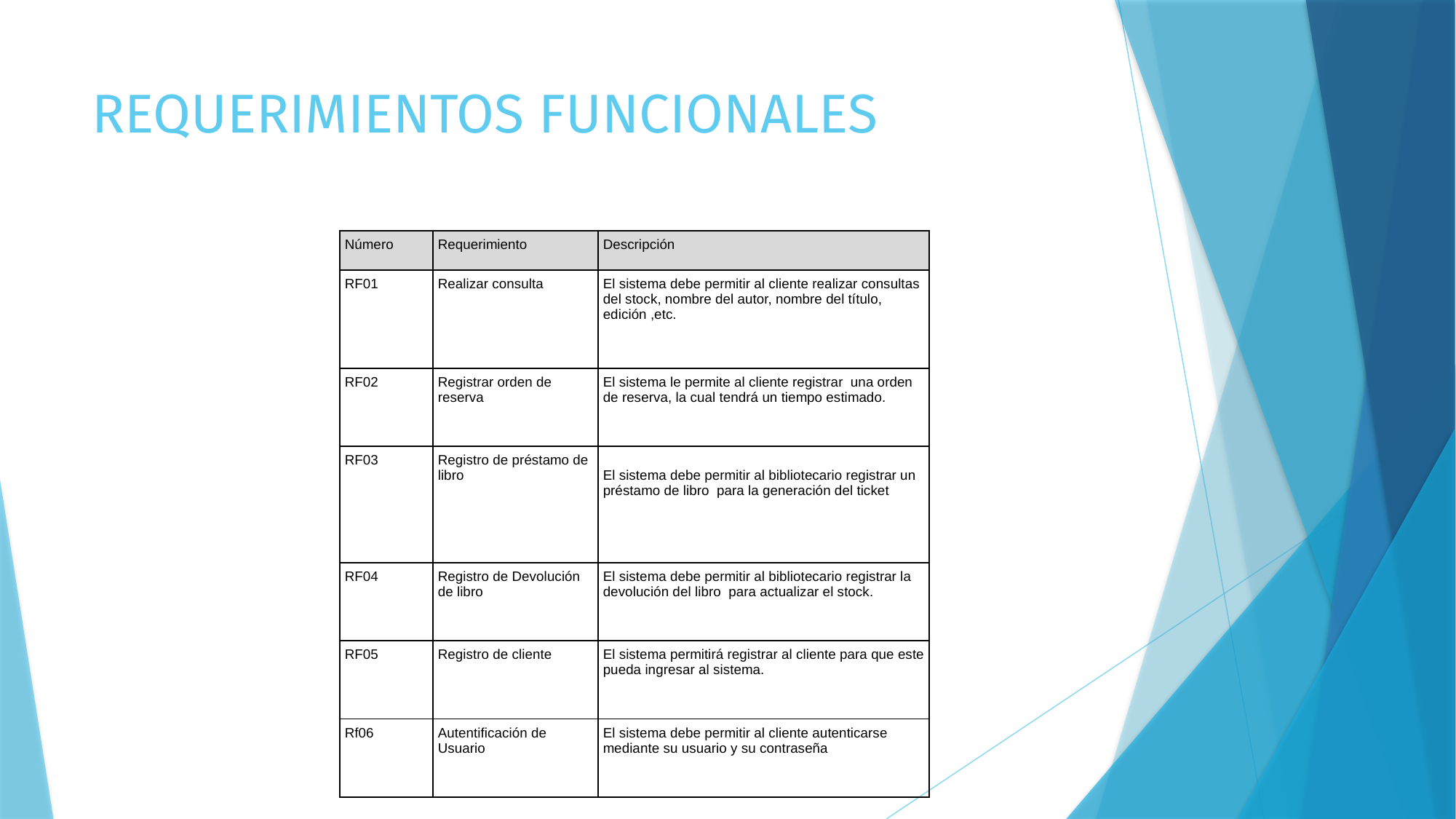

# REQUERIMIENTOS FUNCIONALES
| Número | Requerimiento | Descripción |
| --- | --- | --- |
| RF01 | Realizar consulta | El sistema debe permitir al cliente realizar consultas del stock, nombre del autor, nombre del título, edición ,etc. |
| RF02 | Registrar orden de  reserva | El sistema le permite al cliente registrar  una orden de reserva, la cual tendrá un tiempo estimado. |
| RF03 | Registro de préstamo de libro | El sistema debe permitir al bibliotecario registrar un préstamo de libro  para la generación del ticket |
| RF04 | Registro de Devolución de libro | El sistema debe permitir al bibliotecario registrar la devolución del libro  para actualizar el stock. |
| RF05 | Registro de cliente | El sistema permitirá registrar al cliente para que este pueda ingresar al sistema. |
| Rf06 | Autentificación de Usuario | El sistema debe permitir al cliente autenticarse mediante su usuario y su contraseña |